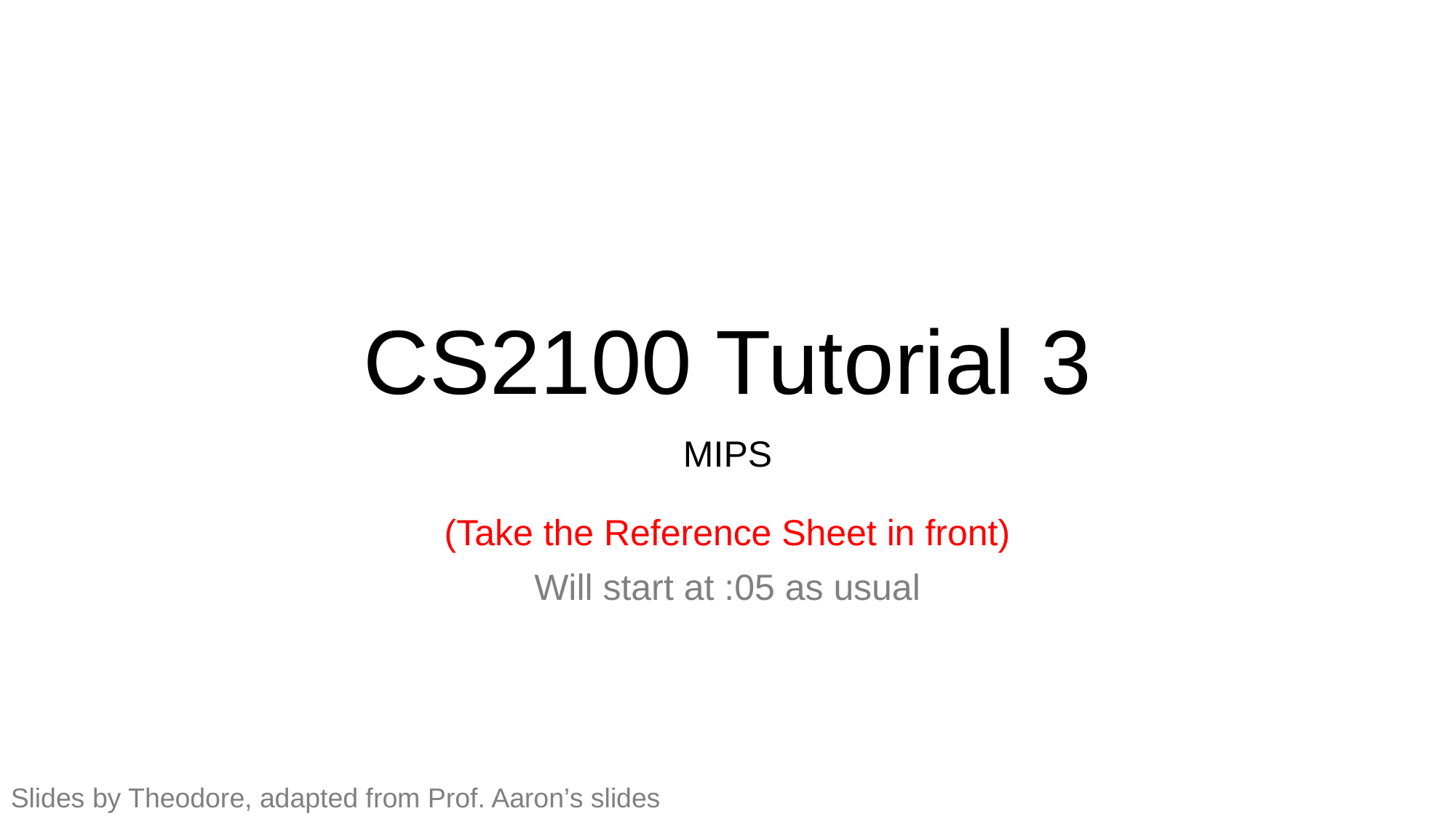

# CS2100 Tutorial 3
MIPS
(Take the Reference Sheet in front)
Will start at :05 as usual
Slides by Theodore, adapted from Prof. Aaron’s slides